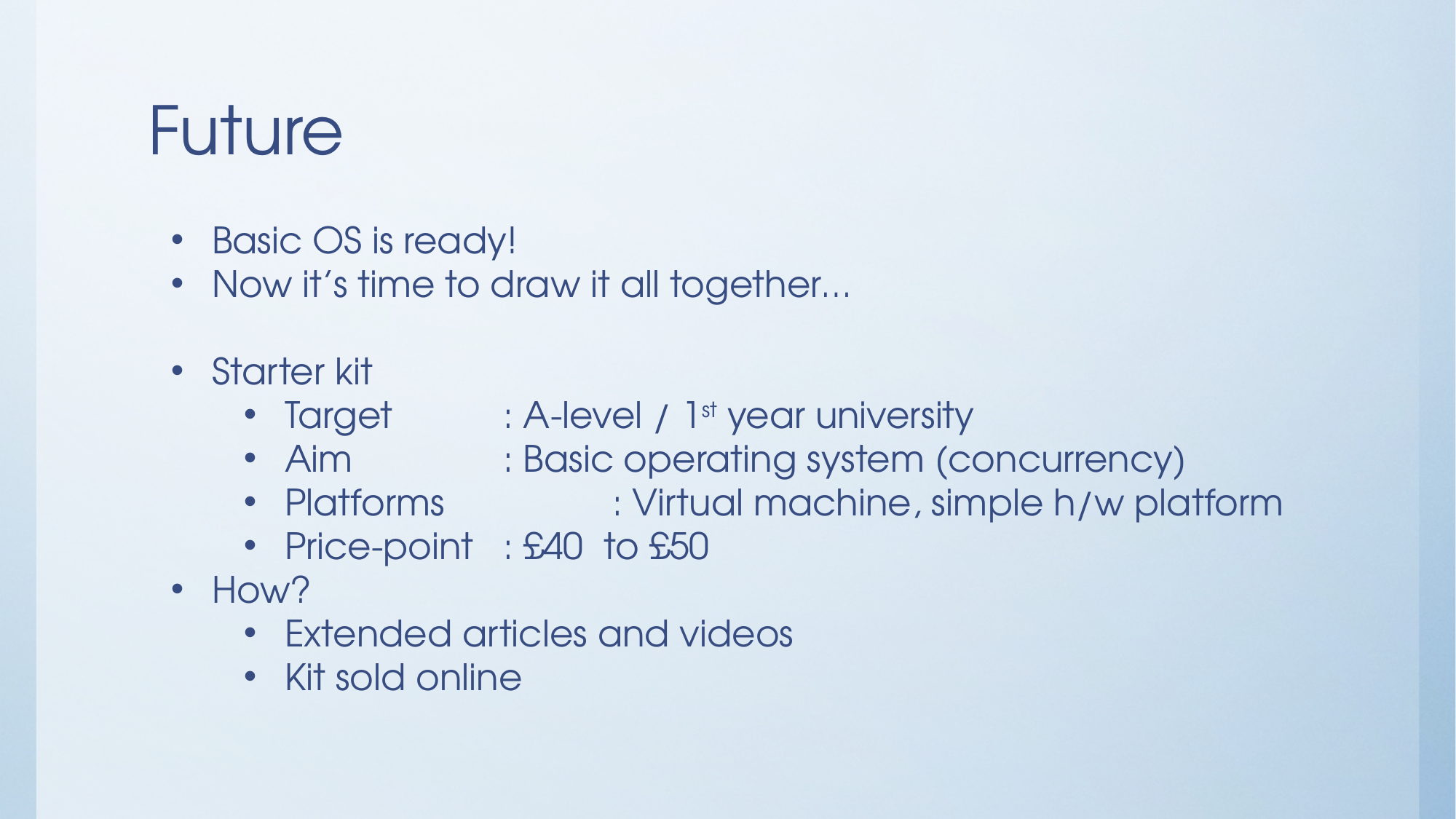

# Future
Basic OS is ready!
Now it’s time to draw it all together…

Starter kit
Target		: A-level / 1st year university
Aim		: Basic operating system (concurrency)
Platforms 		: Virtual machine, simple h/w platform
Price-point	: £40  to £50
How?
Extended articles and videos
Kit sold online